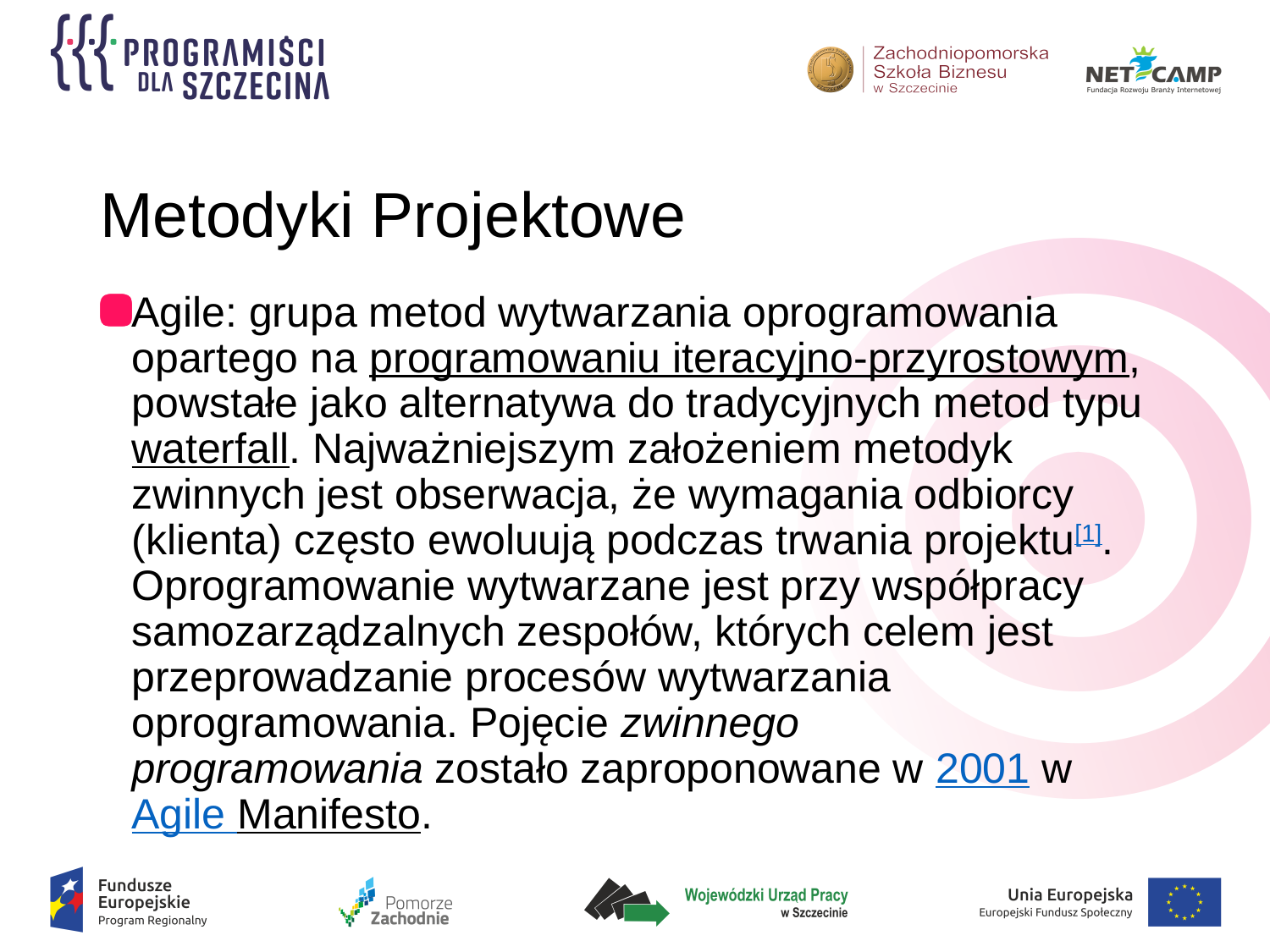

# Metodyki Projektowe
Agile: grupa metod wytwarzania oprogramowania opartego na programowaniu iteracyjno-przyrostowym, powstałe jako alternatywa do tradycyjnych metod typu waterfall. Najważniejszym założeniem metodyk zwinnych jest obserwacja, że wymagania odbiorcy (klienta) często ewoluują podczas trwania projektu[1]. Oprogramowanie wytwarzane jest przy współpracy samozarządzalnych zespołów, których celem jest przeprowadzanie procesów wytwarzania oprogramowania. Pojęcie zwinnego programowania zostało zaproponowane w 2001 w Agile Manifesto.